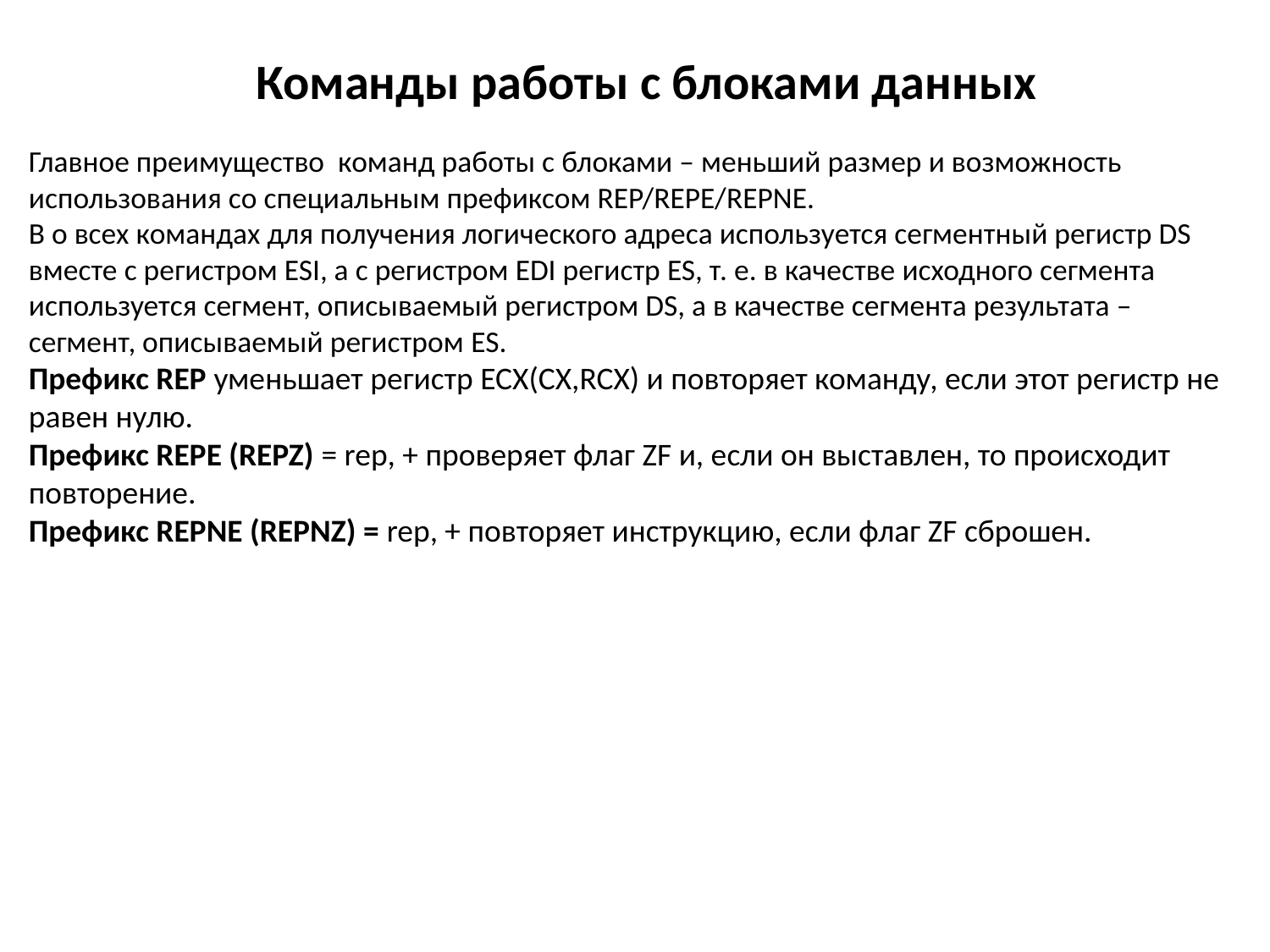

# Команды работы с блоками данных
Главное преимущество  команд работы с блоками – меньший размер и возможность использования со специальным префиксом REP/REPE/REPNE.
В о всех командах для получения логического адреса используется сегментный регистр DS вместе с регистром ESI, а с регистром EDI регистр ES, т. е. в качестве исходного сегмента используется сегмент, описываемый регистром DS, а в качестве сегмента результата – сегмент, описываемый регистром ES.
Префикс REP уменьшает регистр ECX(CX,RCX) и повторяет команду, если этот регистр не равен нулю.
Префикс REPE (REPZ) = rep, + проверяет флаг ZF и, если он выставлен, то происходит повторение.
Префикс REPNE (REPNZ) = rep, + повторяет инструкцию, если флаг ZF сброшен.